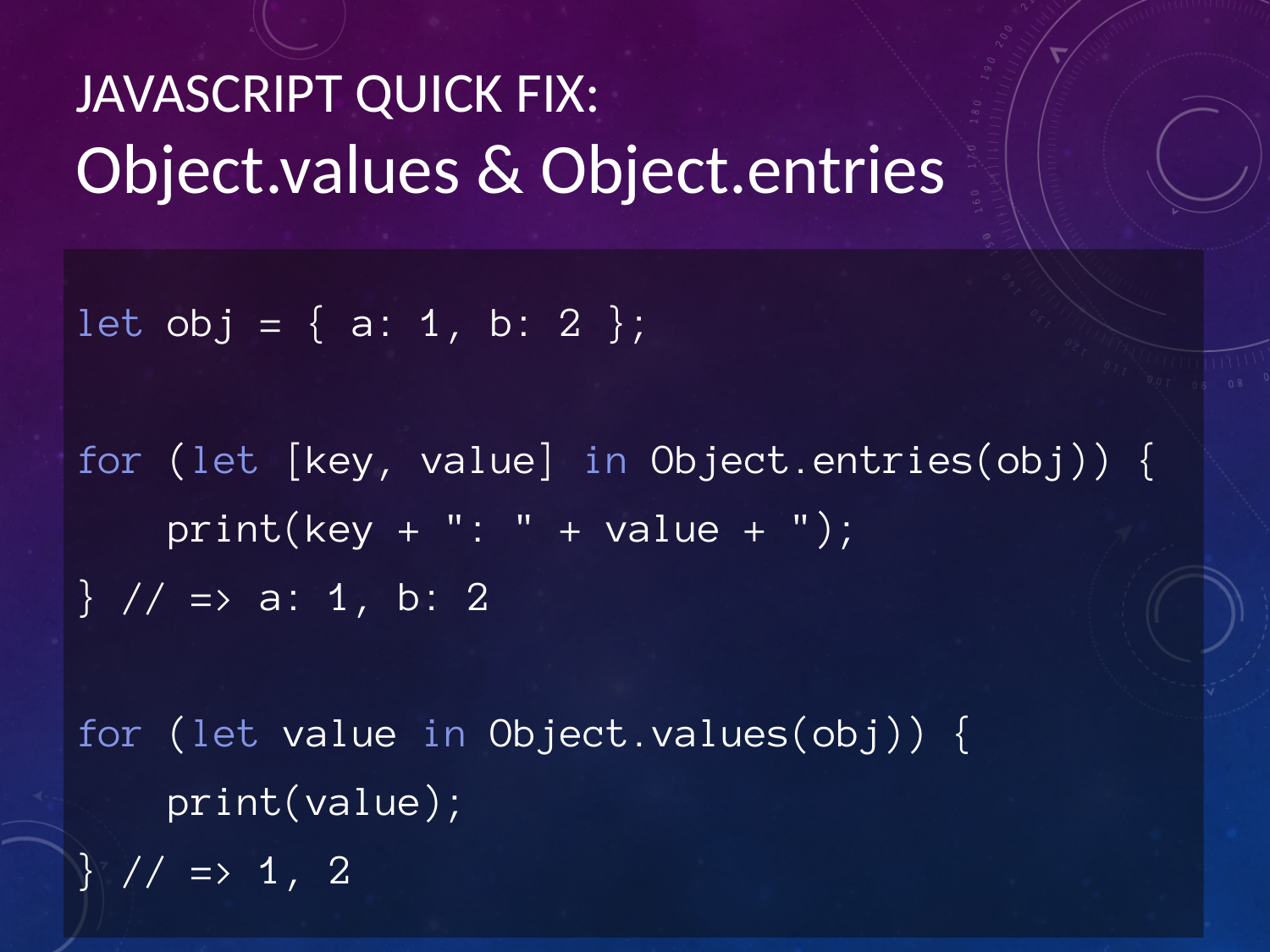

JAVASCRIPT QUICK FIX:
Object.values & Object.entries
let obj = { a: 1, b: 2 };

for (let [key, value] in Object.entries(obj)) {
    print(key + ": " + value + ");
} // => a: 1, b: 2

for (let value in Object.values(obj)) {
    print(value);
} // => 1, 2